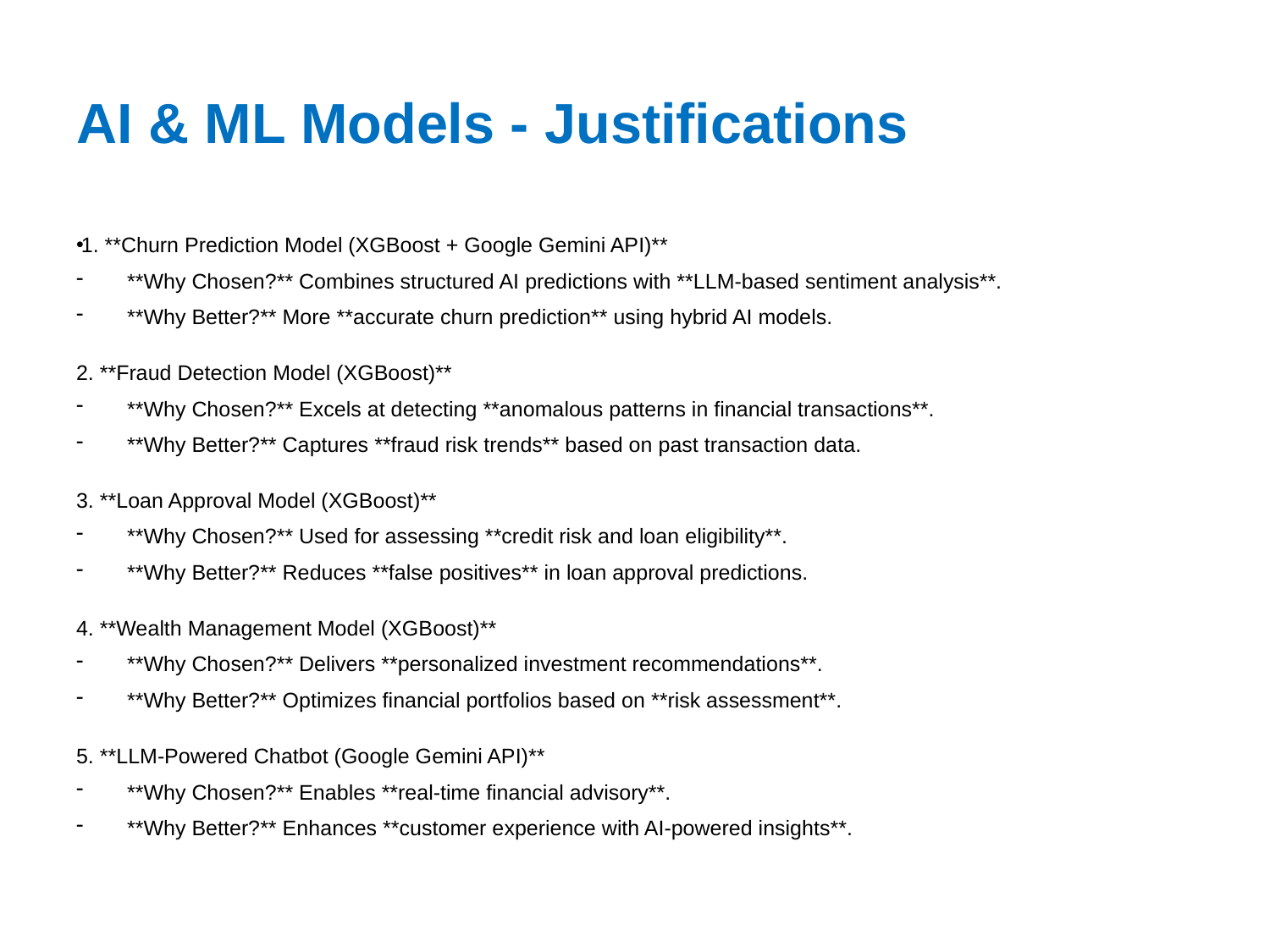

# AI & ML Models - Justifications

1. **Churn Prediction Model (XGBoost + Google Gemini API)**
**Why Chosen?** Combines structured AI predictions with **LLM-based sentiment analysis**.
**Why Better?** More **accurate churn prediction** using hybrid AI models.
2. **Fraud Detection Model (XGBoost)**
**Why Chosen?** Excels at detecting **anomalous patterns in financial transactions**.
**Why Better?** Captures **fraud risk trends** based on past transaction data.
3. **Loan Approval Model (XGBoost)**
**Why Chosen?** Used for assessing **credit risk and loan eligibility**.
**Why Better?** Reduces **false positives** in loan approval predictions.
4. **Wealth Management Model (XGBoost)**
**Why Chosen?** Delivers **personalized investment recommendations**.
**Why Better?** Optimizes financial portfolios based on **risk assessment**.
5. **LLM-Powered Chatbot (Google Gemini API)**
**Why Chosen?** Enables **real-time financial advisory**.
**Why Better?** Enhances **customer experience with AI-powered insights**.